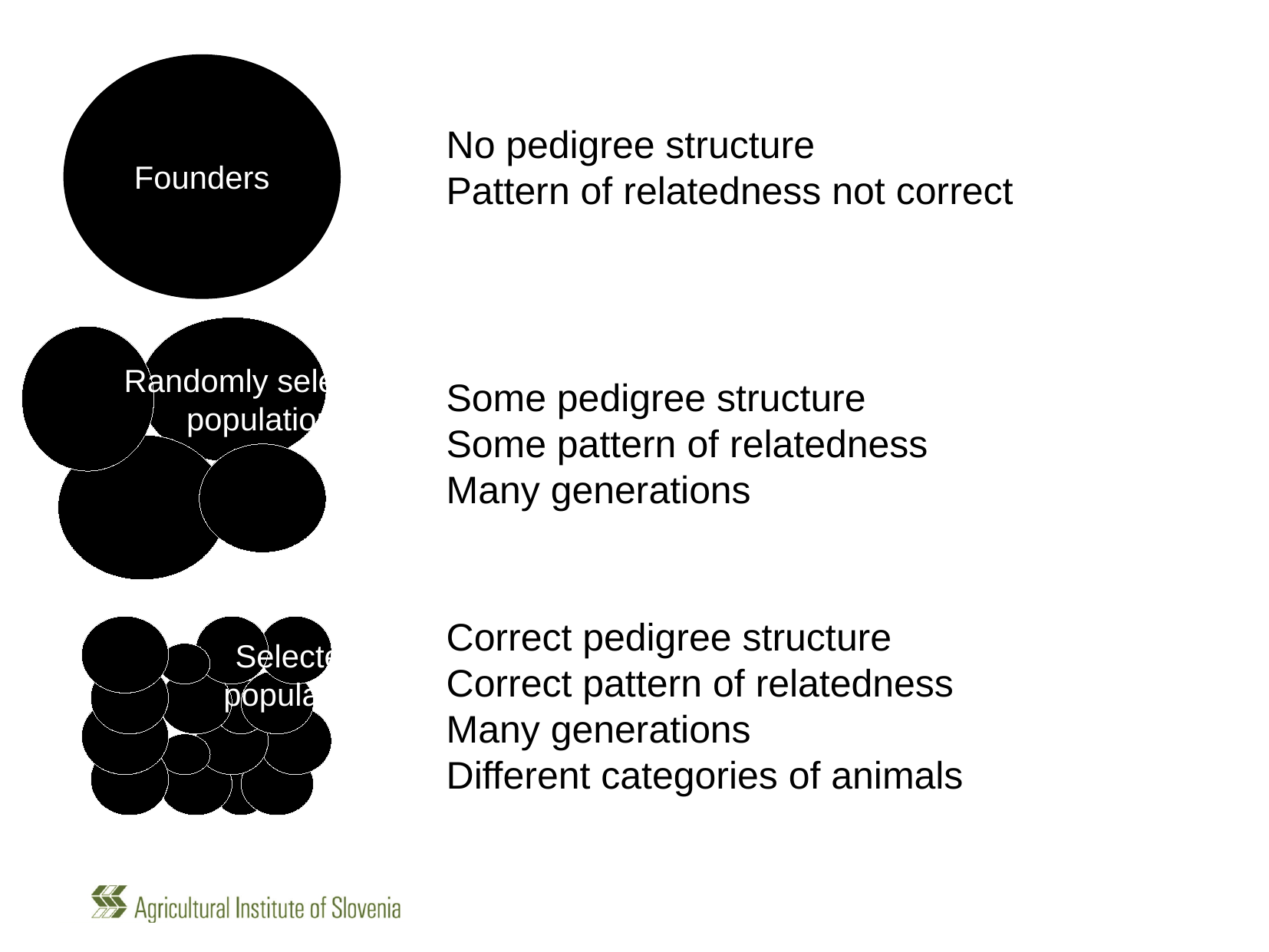

Founders

No pedigree structure
Pattern of relatedness not correct

			Randomly selected
			population
Some pedigree structure
Some pattern of relatedness
Many generations

Correct pedigree structure
Correct pattern of relatedness
Many generations
Different categories of animals

			Selected
			population